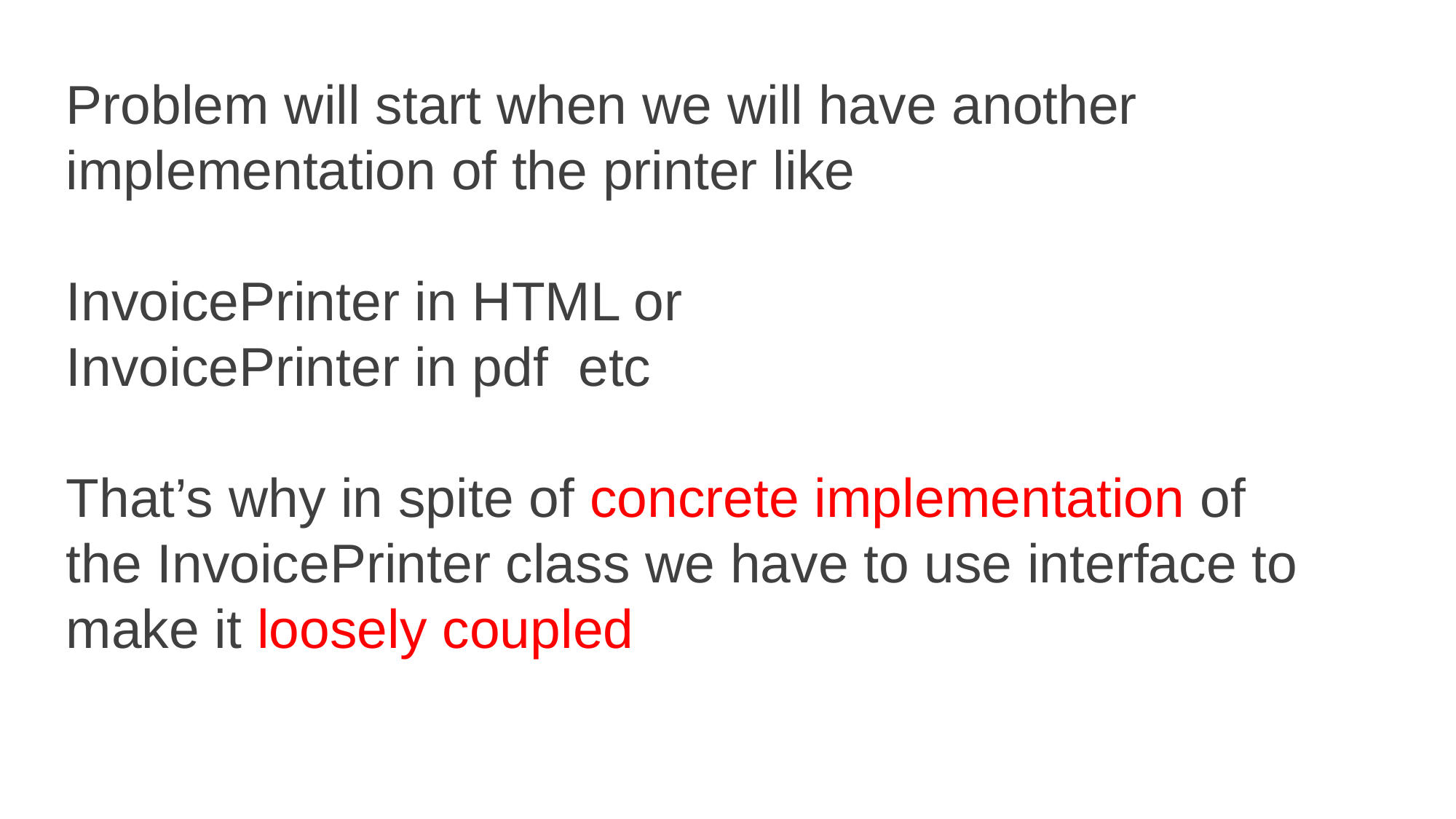

Problem will start when we will have another implementation of the printer like

InvoicePrinter in HTML or
InvoicePrinter in pdf  etc

That’s why in spite of concrete implementation of the InvoicePrinter class we have to use interface to make it loosely coupled